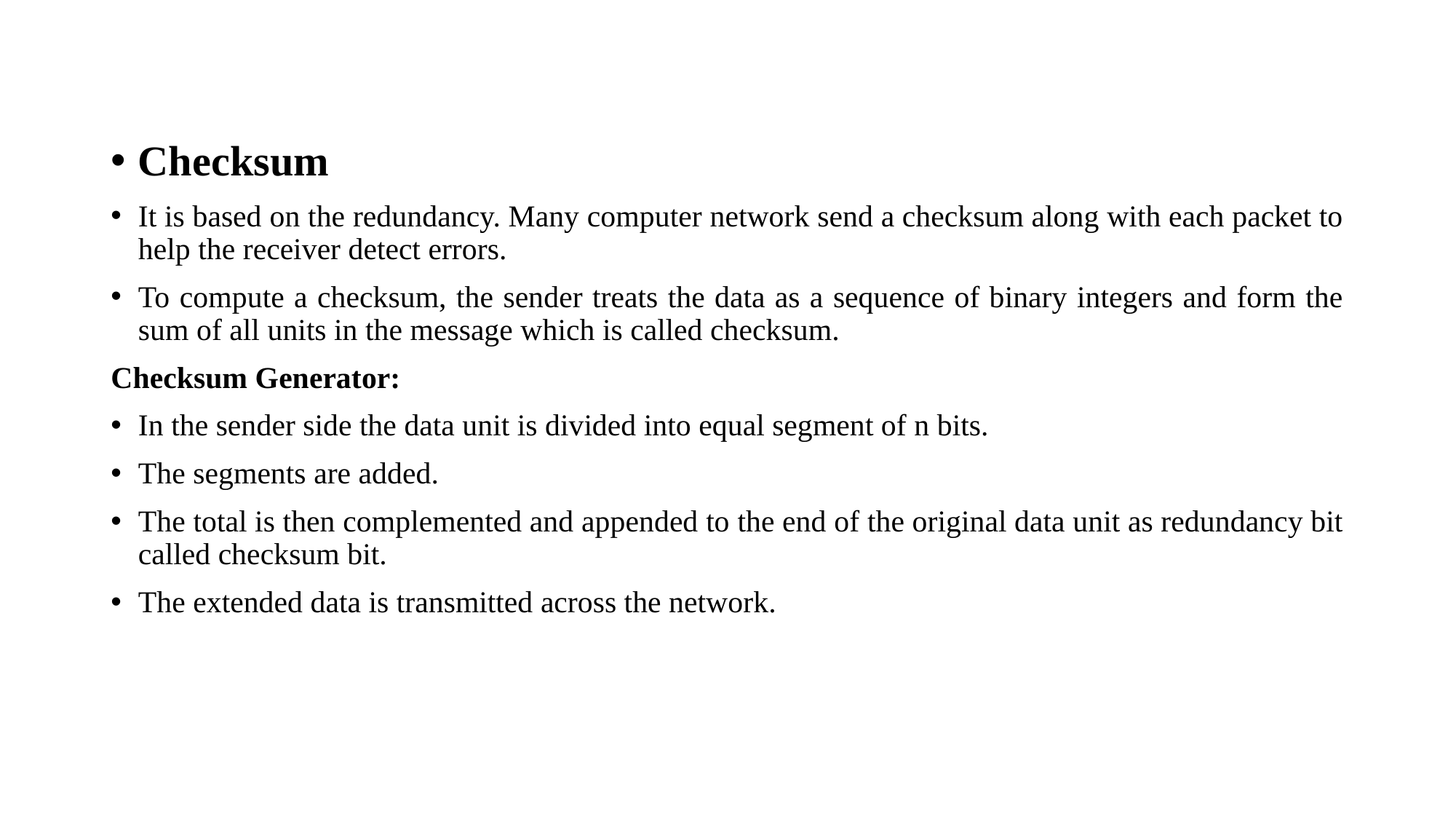

#
Checksum
It is based on the redundancy. Many computer network send a checksum along with each packet to help the receiver detect errors.
To compute a checksum, the sender treats the data as a sequence of binary integers and form the sum of all units in the message which is called checksum.
Checksum Generator:
In the sender side the data unit is divided into equal segment of n bits.
The segments are added.
The total is then complemented and appended to the end of the original data unit as redundancy bit called checksum bit.
The extended data is transmitted across the network.